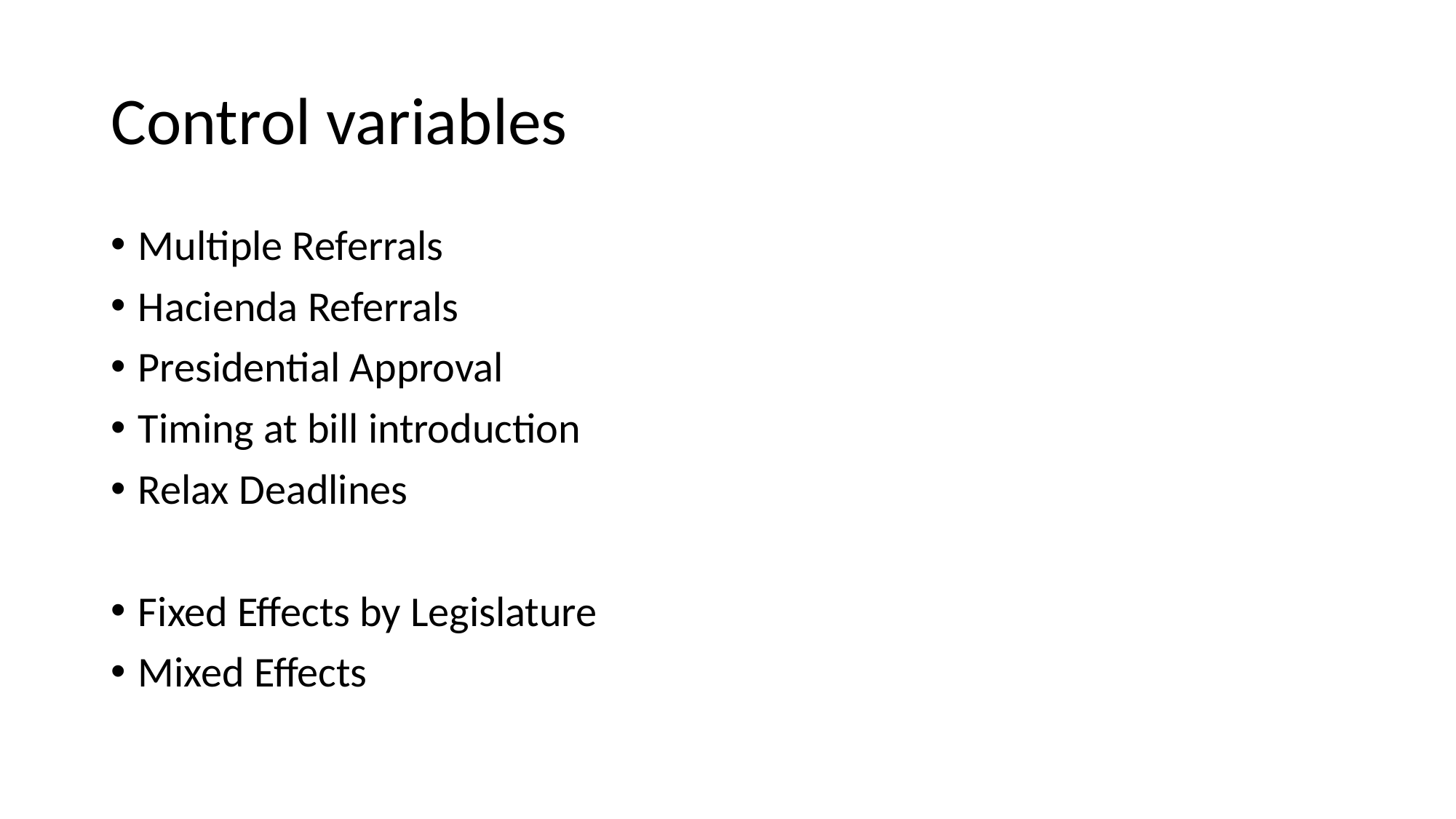

# Control variables
Multiple Referrals
Hacienda Referrals
Presidential Approval
Timing at bill introduction
Relax Deadlines

Fixed Effects by Legislature
Mixed Effects